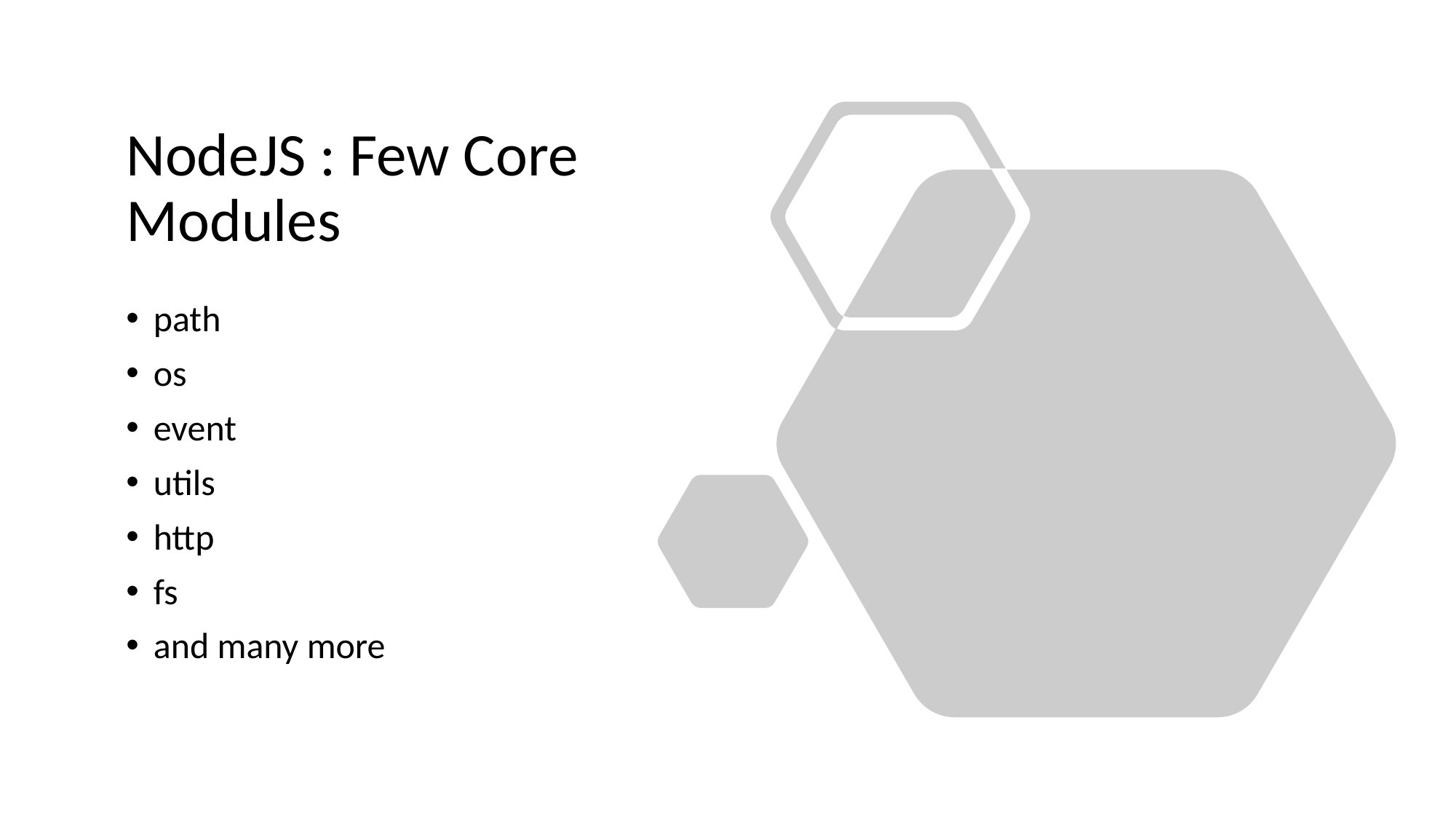

# NodeJS : Few Core Modules

path
os
event
utils
http
fs
and many more